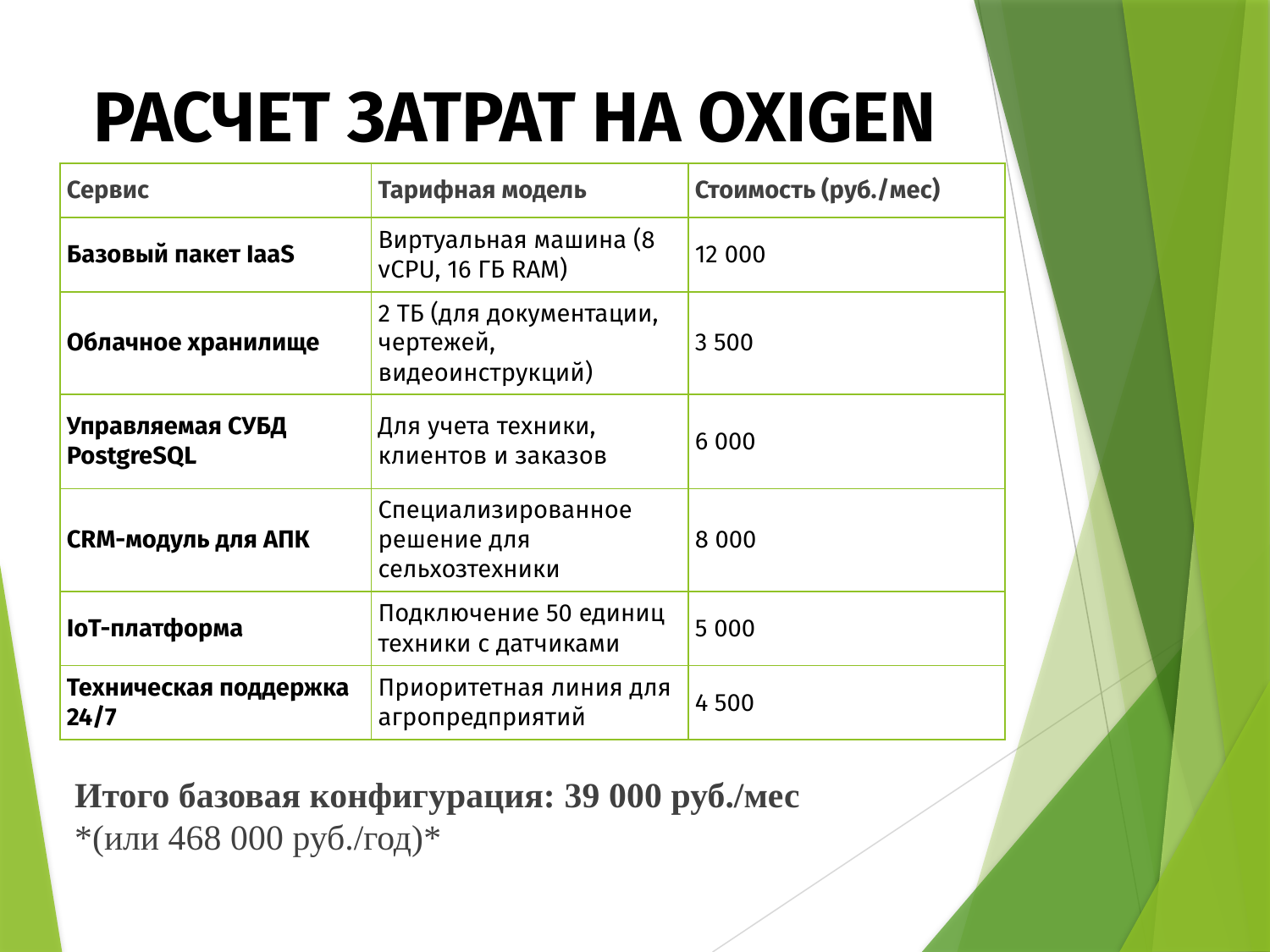

РАСЧЕТ ЗАТРАТ НА OXIGEN
| Сервис | Тарифная модель | Стоимость (руб./мес) |
| --- | --- | --- |
| Базовый пакет IaaS | Виртуальная машина (8 vCPU, 16 ГБ RAM) | 12 000 |
| Облачное хранилище | 2 ТБ (для документации, чертежей, видеоинструкций) | 3 500 |
| Управляемая СУБД PostgreSQL | Для учета техники, клиентов и заказов | 6 000 |
| CRM-модуль для АПК | Специализированное решение для сельхозтехники | 8 000 |
| IoT-платформа | Подключение 50 единиц техники с датчиками | 5 000 |
| Техническая поддержка 24/7 | Приоритетная линия для агропредприятий | 4 500 |
Итого базовая конфигурация: 39 000 руб./мес
*(или 468 000 руб./год)*